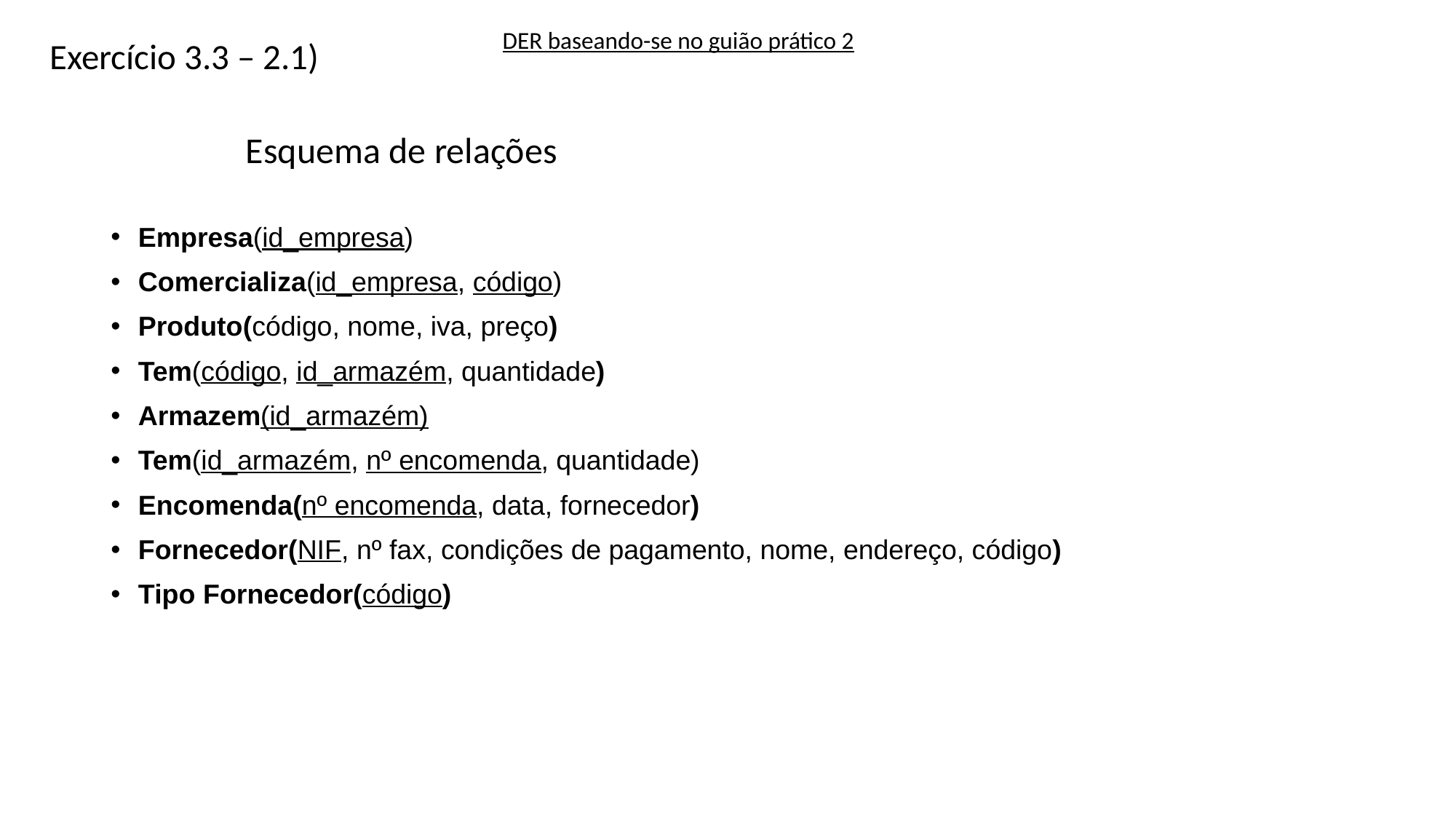

# Exercício 3.3 – 2.1)
DER baseando-se no guião prático 2
Esquema de relações
Empresa(id_empresa)
Comercializa(id_empresa, código)
Produto(código, nome, iva, preço)
Tem(código, id_armazém, quantidade)
Armazem(id_armazém)
Tem(id_armazém, nº encomenda, quantidade)
Encomenda(nº encomenda, data, fornecedor)
Fornecedor(NIF, nº fax, condições de pagamento, nome, endereço, código)
Tipo Fornecedor(código)